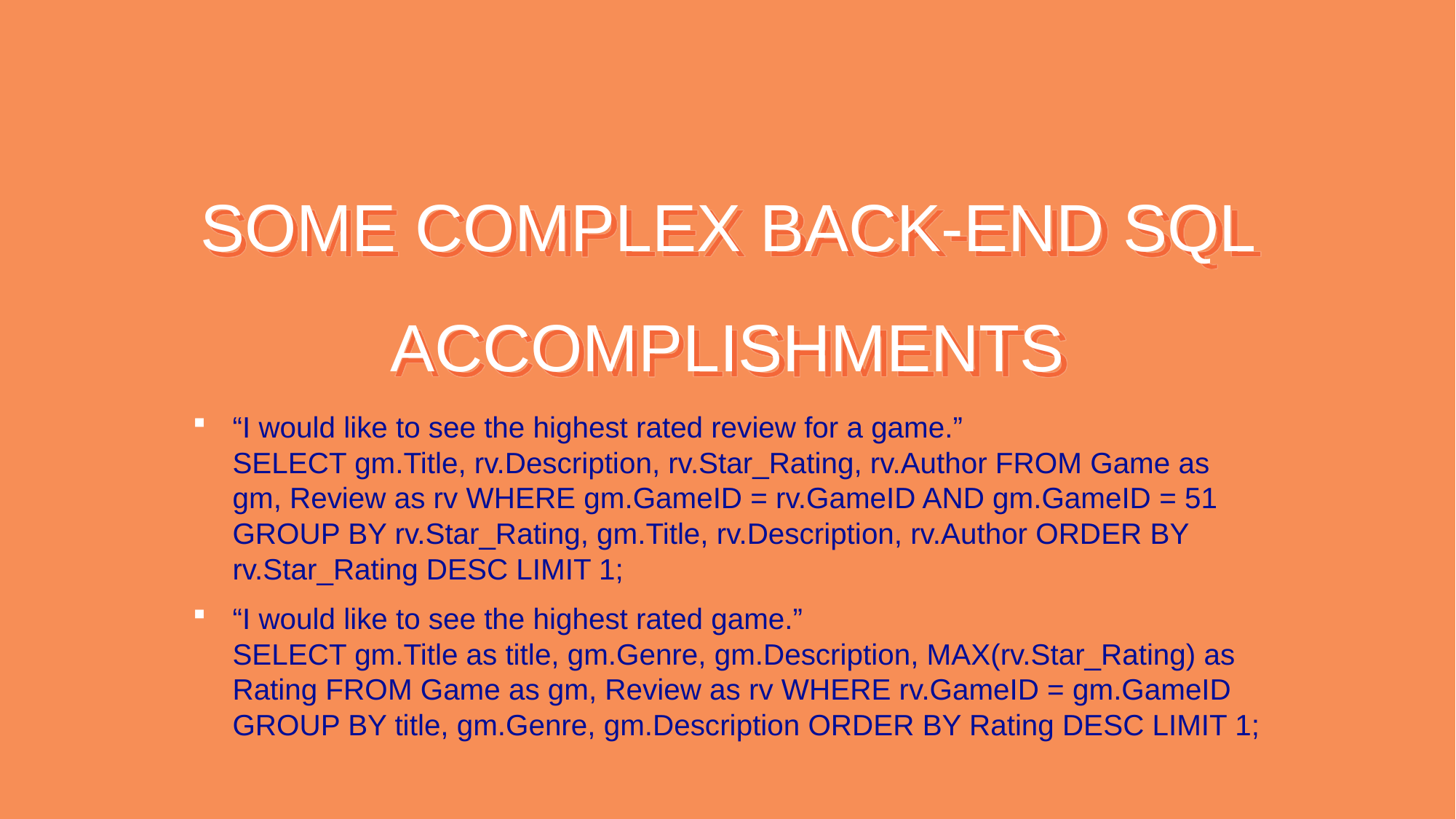

# SOME COMPLEX BACK-END SQL ACCOMPLISHMENTS
“I would like to see the highest rated review for a game.”
SELECT gm.Title, rv.Description, rv.Star_Rating, rv.Author FROM Game as gm, Review as rv WHERE gm.GameID = rv.GameID AND gm.GameID = 51 GROUP BY rv.Star_Rating, gm.Title, rv.Description, rv.Author ORDER BY rv.Star_Rating DESC LIMIT 1;
“I would like to see the highest rated game.”
SELECT gm.Title as title, gm.Genre, gm.Description, MAX(rv.Star_Rating) as Rating FROM Game as gm, Review as rv WHERE rv.GameID = gm.GameID GROUP BY title, gm.Genre, gm.Description ORDER BY Rating DESC LIMIT 1;